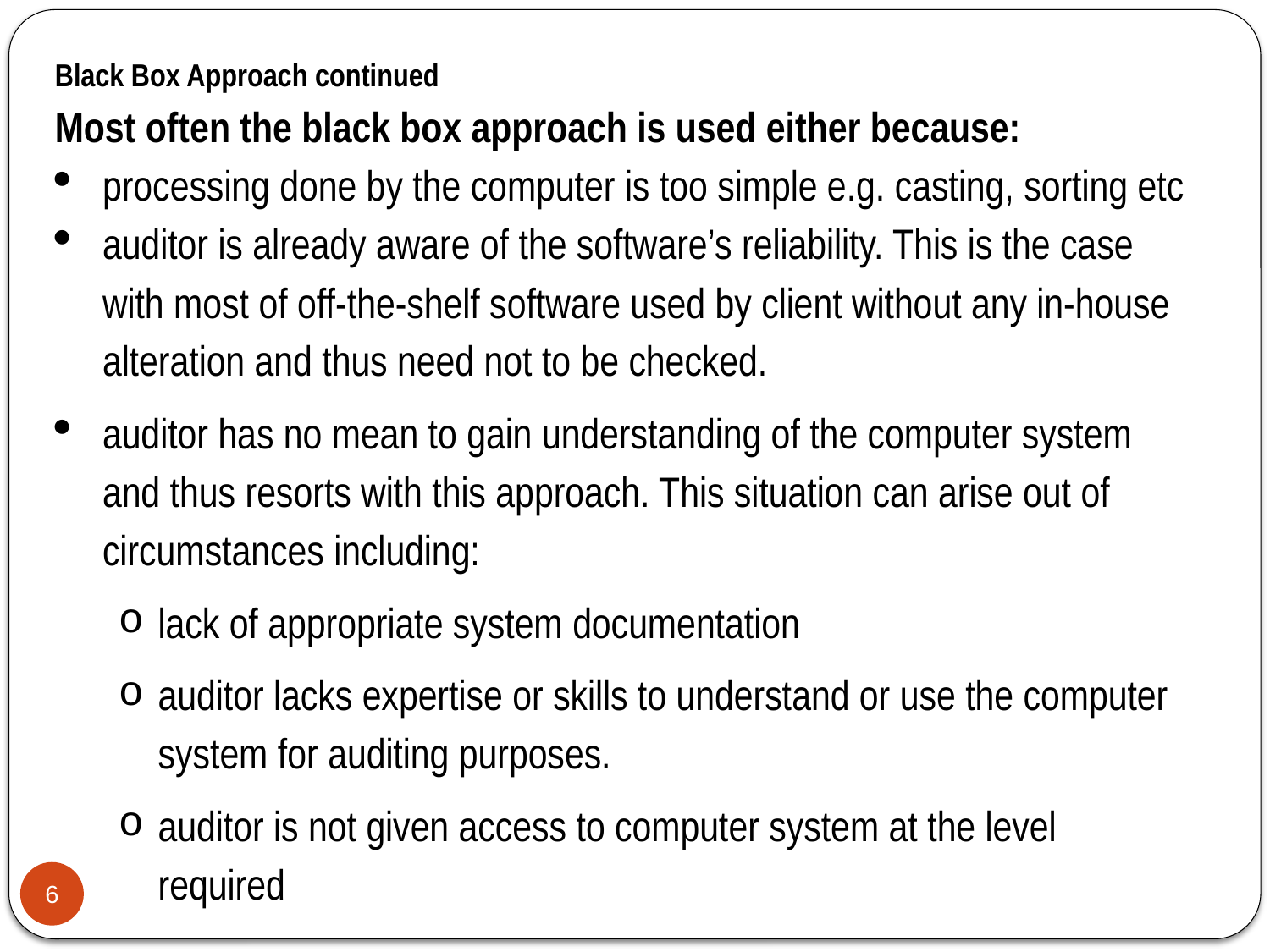

Black Box Approach continued
Most often the black box approach is used either because:
processing done by the computer is too simple e.g. casting, sorting etc
auditor is already aware of the software’s reliability. This is the case with most of off-the-shelf software used by client without any in-house alteration and thus need not to be checked.
auditor has no mean to gain understanding of the computer system and thus resorts with this approach. This situation can arise out of circumstances including:
lack of appropriate system documentation
auditor lacks expertise or skills to understand or use the computer system for auditing purposes.
auditor is not given access to computer system at the level required
6